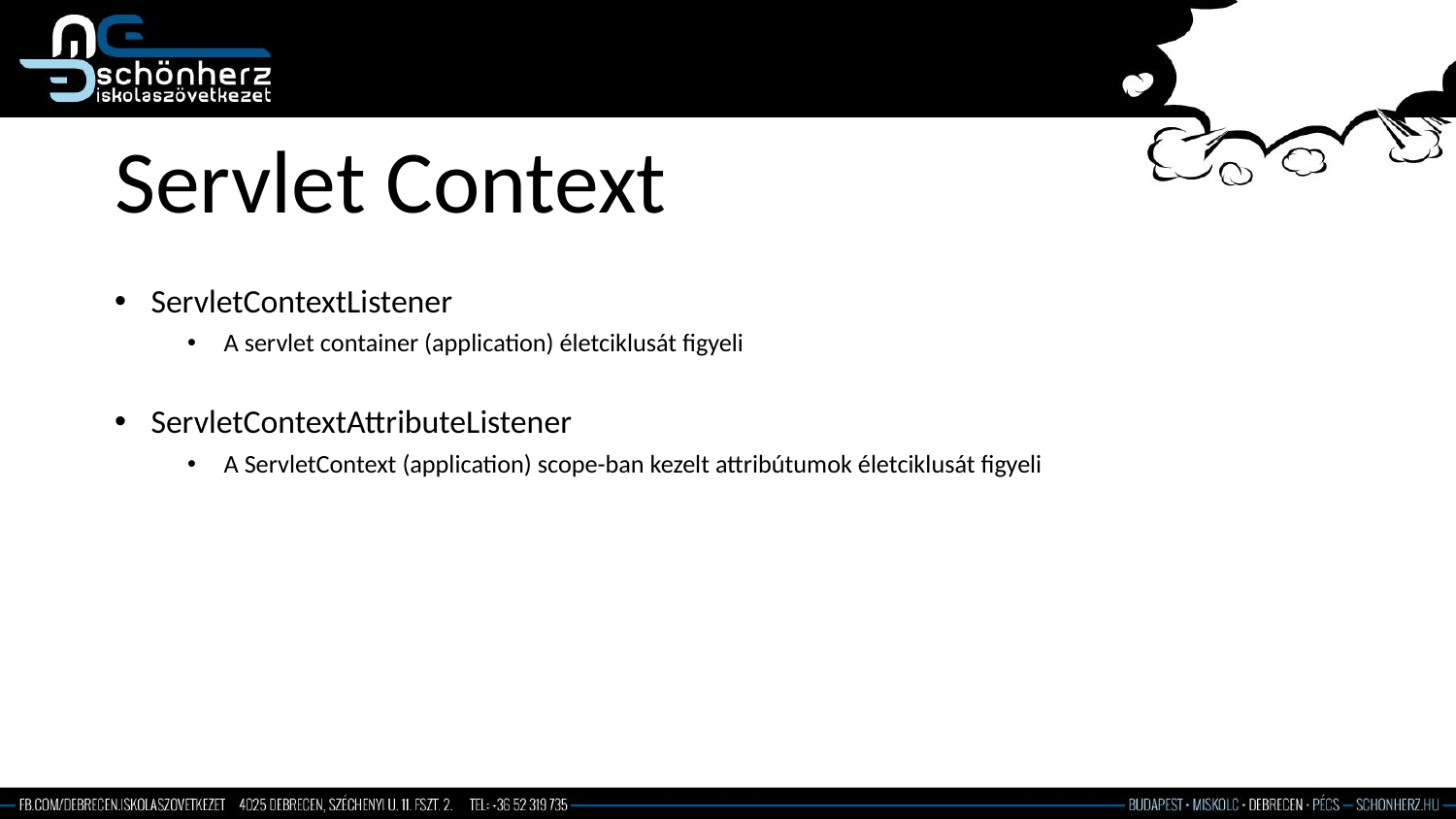

# Servlet Context

ServletContextListener
A servlet container (application) életciklusát figyeli
ServletContextAttributeListener
A ServletContext (application) scope-ban kezelt attribútumok életciklusát figyeli